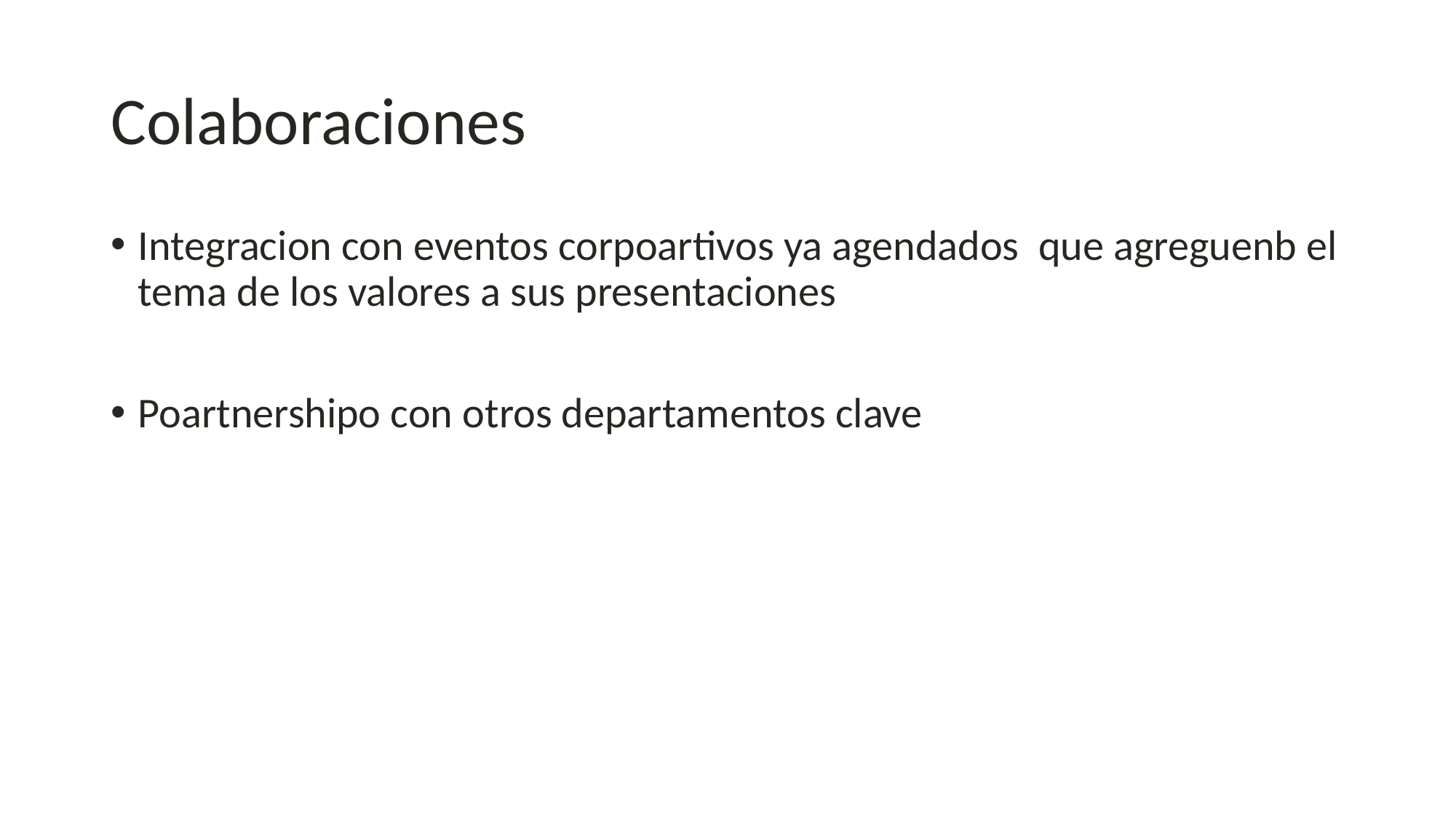

# Colaboraciones
Integracion con eventos corpoartivos ya agendados  que agreguenb el tema de los valores a sus presentaciones

Poartnershipo con otros departamentos clave